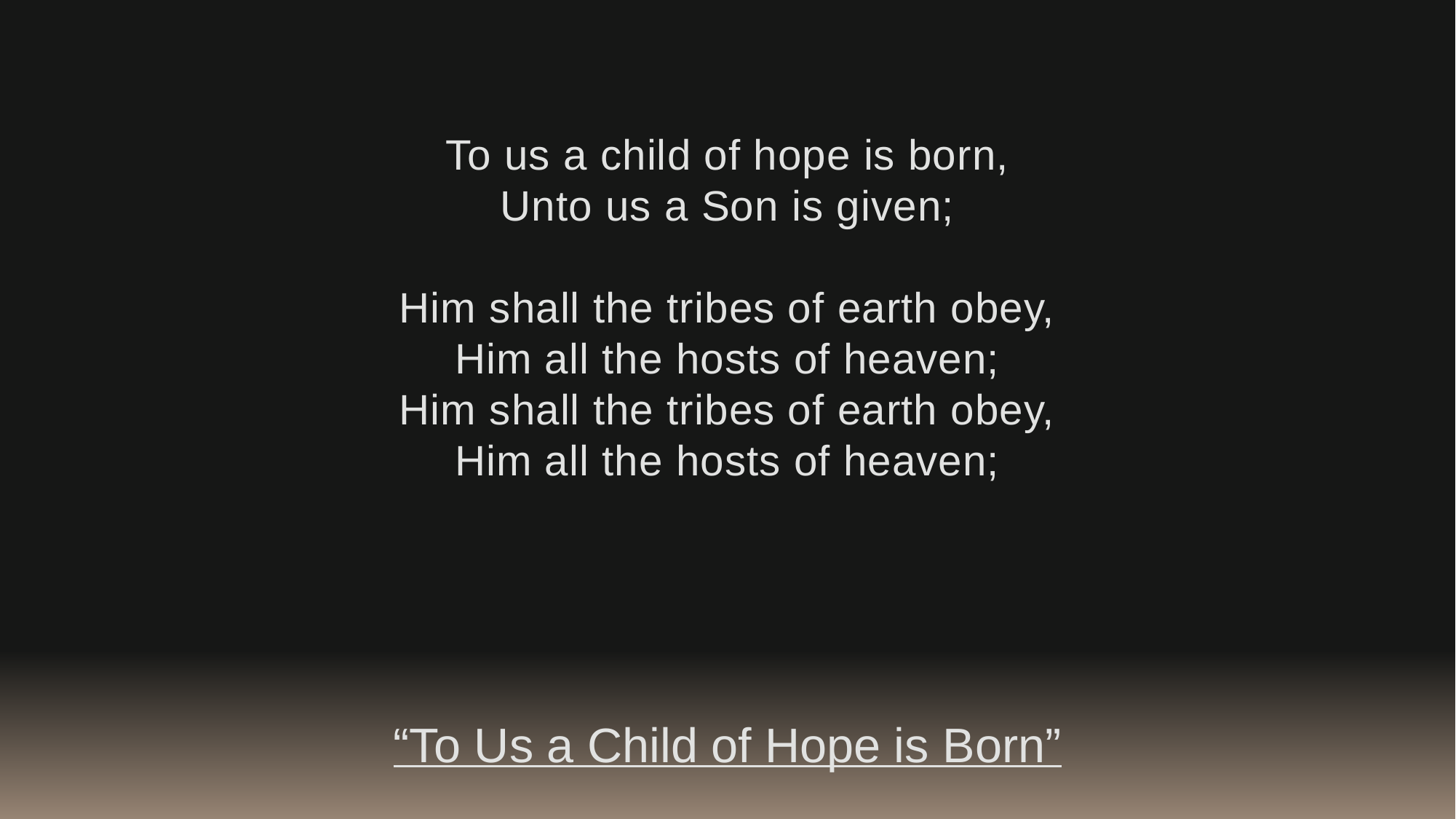

To us a child of hope is born,
Unto us a Son is given;

Him shall the tribes of earth obey,
Him all the hosts of heaven;
Him shall the tribes of earth obey,
Him all the hosts of heaven;

“To Us a Child of Hope is Born”